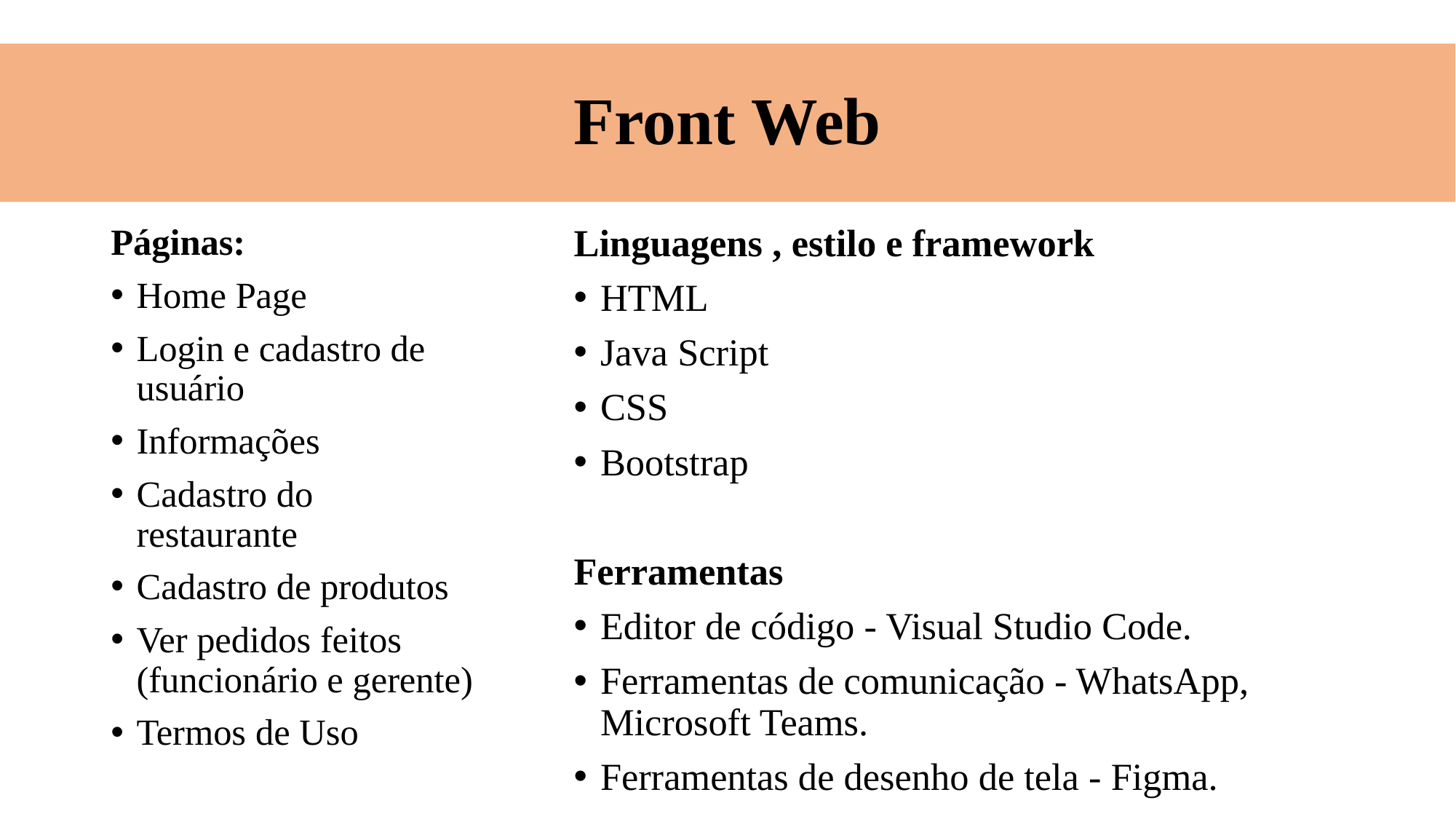

# Front Web
Páginas:
Home Page
Login e cadastro de usuário
Informações
Cadastro do restaurante
Cadastro de produtos
Ver pedidos feitos (funcionário e gerente)
Termos de Uso

Linguagens , estilo e framework
HTML
Java Script
CSS
Bootstrap

Ferramentas
Editor de código - Visual Studio Code.
Ferramentas de comunicação - WhatsApp, Microsoft Teams.
Ferramentas de desenho de tela - Figma.